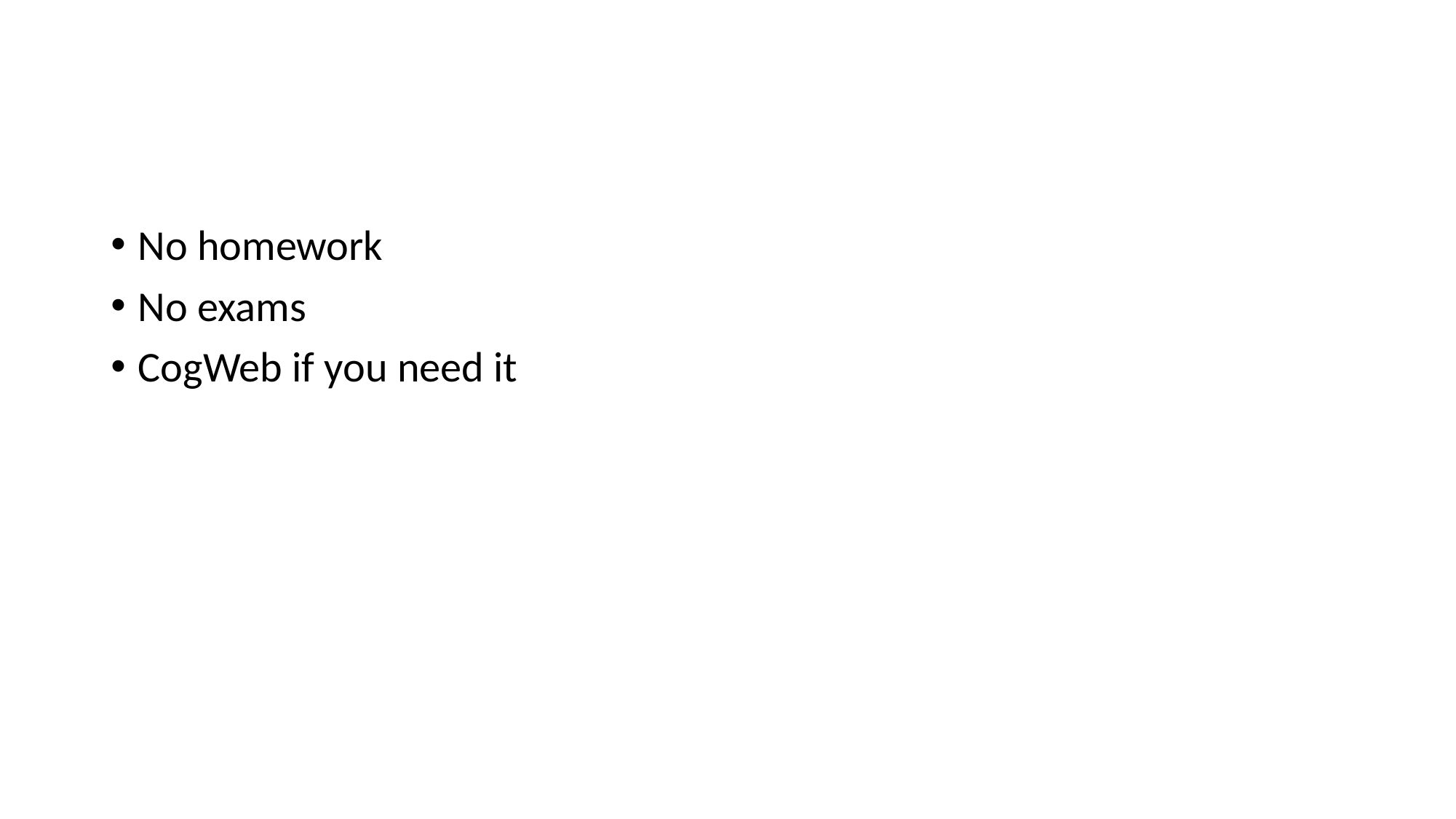

#
No homework
No exams
CogWeb if you need it